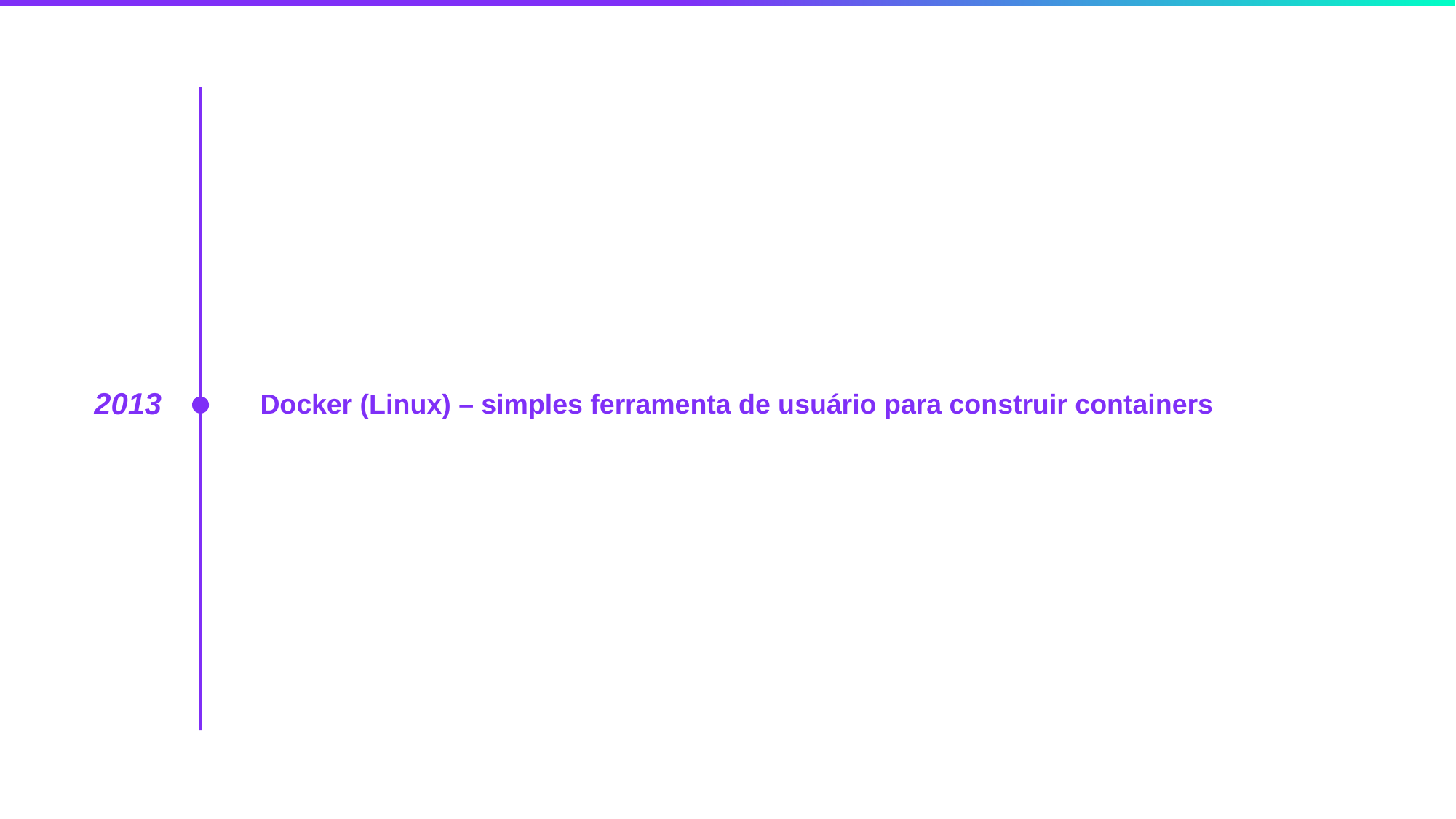

2013
Docker (Linux) – simples ferramenta de usuário para construir containers